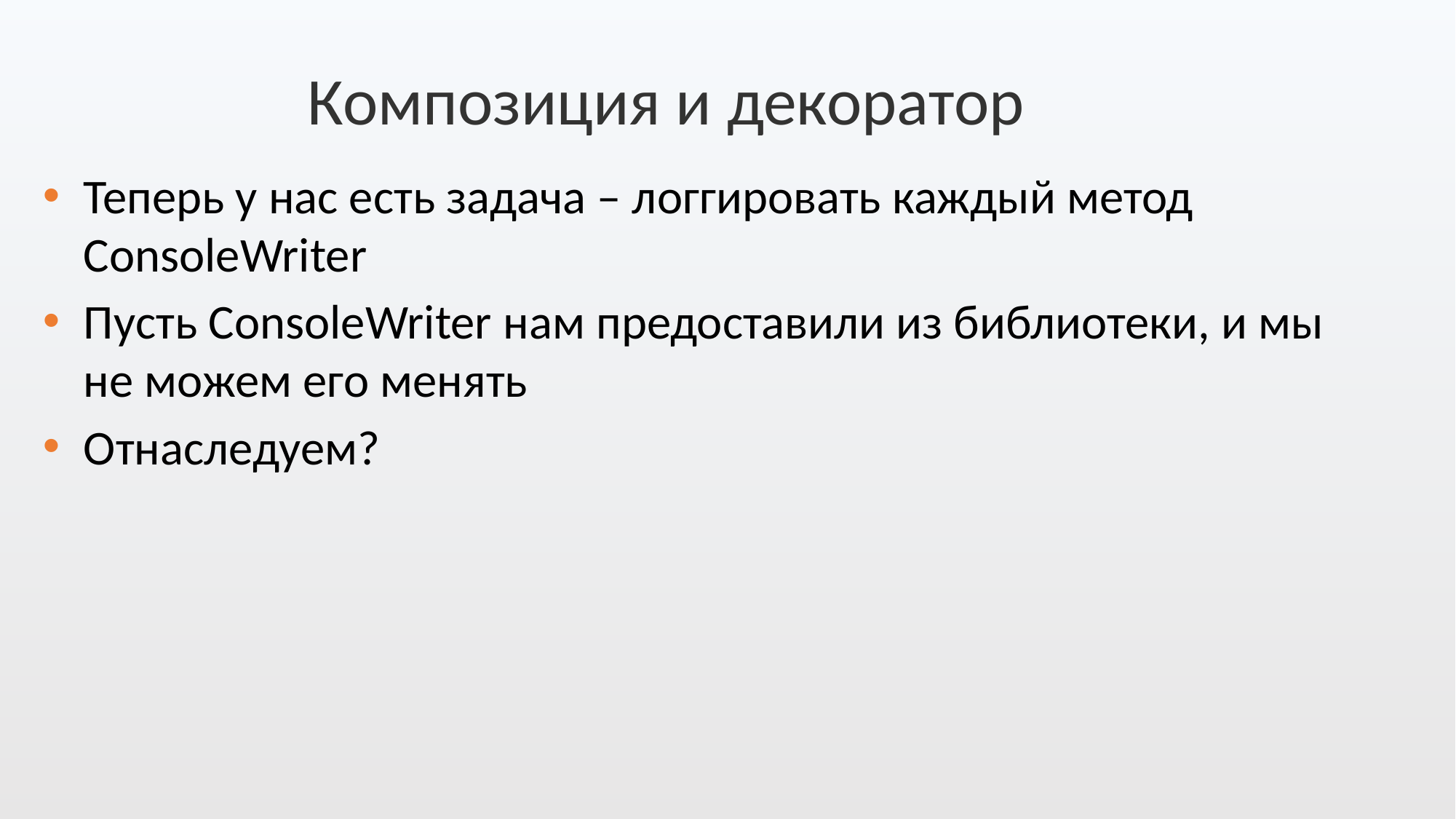

Композиция и декоратор
Теперь у нас есть задача – логгировать каждый метод ConsoleWriter
Пусть ConsoleWriter нам предоставили из библиотеки, и мы не можем его менять
Отнаследуем?